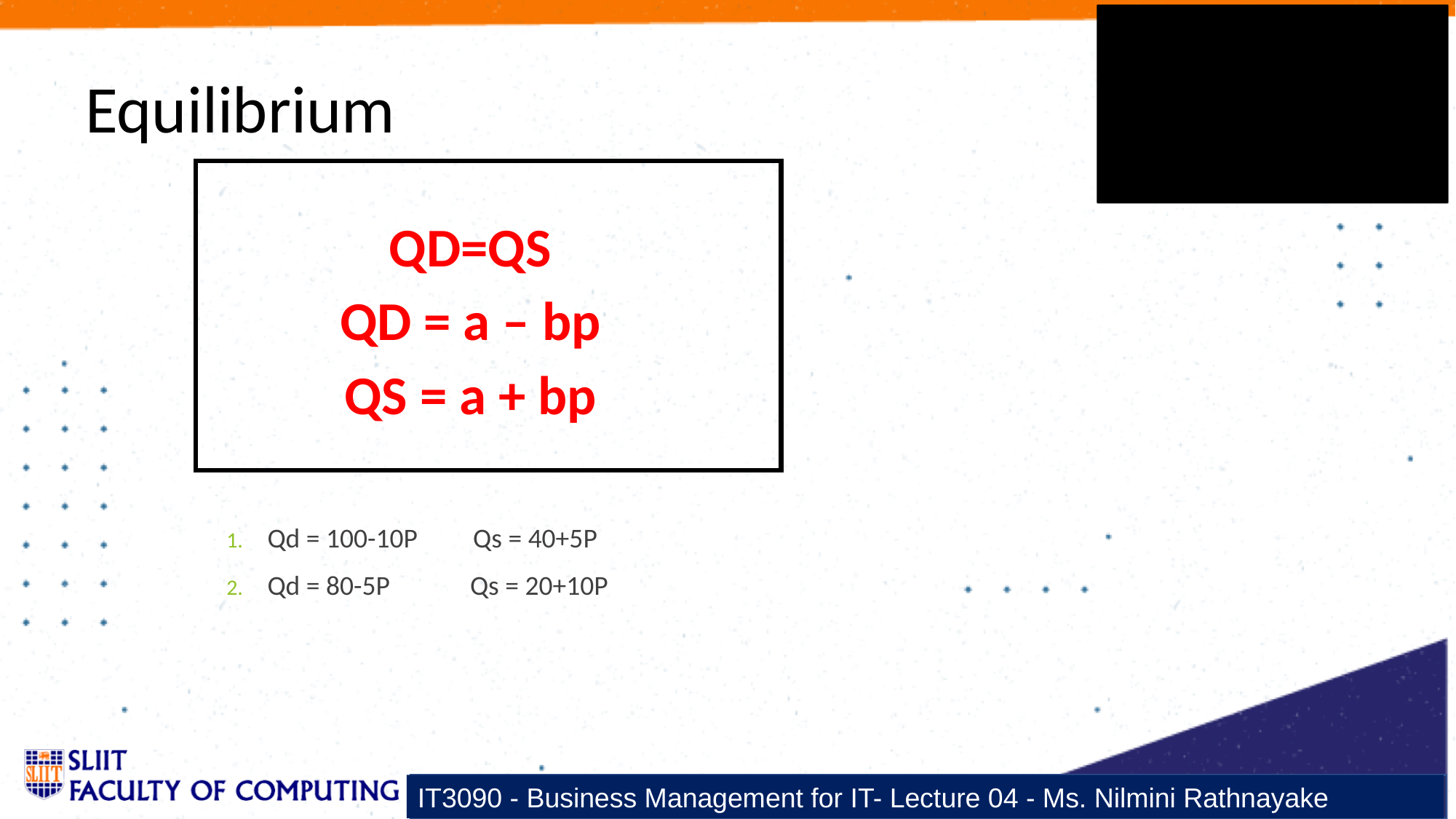

# Equilibrium

QD=QS
QD = a – bp
QS = a + bp

Qd = 100-10P         Qs = 40+5P
Qd = 80-5P             Qs = 20+10P
IT3090 - Business Management for IT- Lecture 04 - Ms. Nilmini Rathnayake